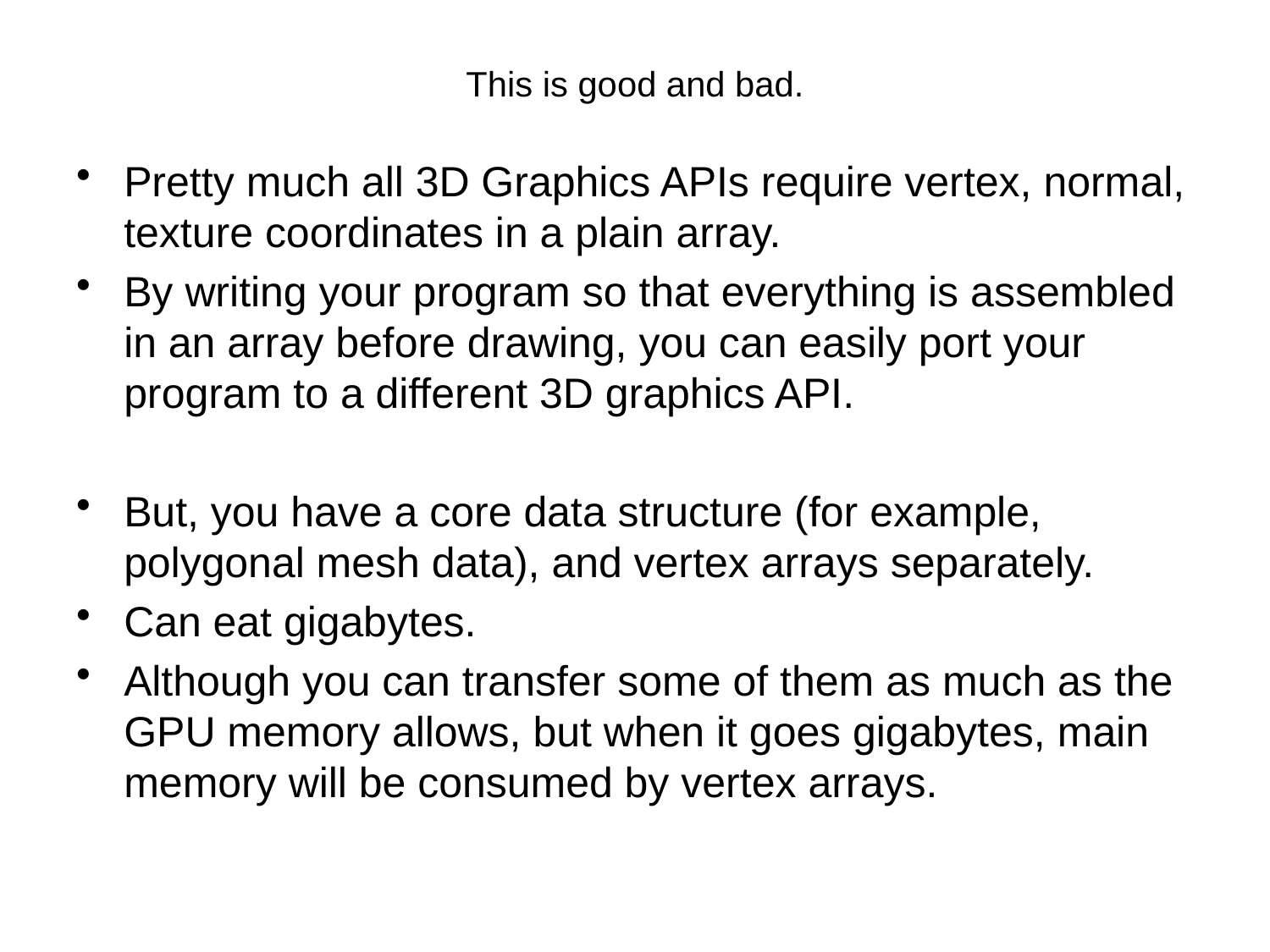

# This is good and bad.
Pretty much all 3D Graphics APIs require vertex, normal, texture coordinates in a plain array.
By writing your program so that everything is assembled in an array before drawing, you can easily port your program to a different 3D graphics API.

But, you have a core data structure (for example, polygonal mesh data), and vertex arrays separately.
Can eat gigabytes.
Although you can transfer some of them as much as the GPU memory allows, but when it goes gigabytes, main memory will be consumed by vertex arrays.